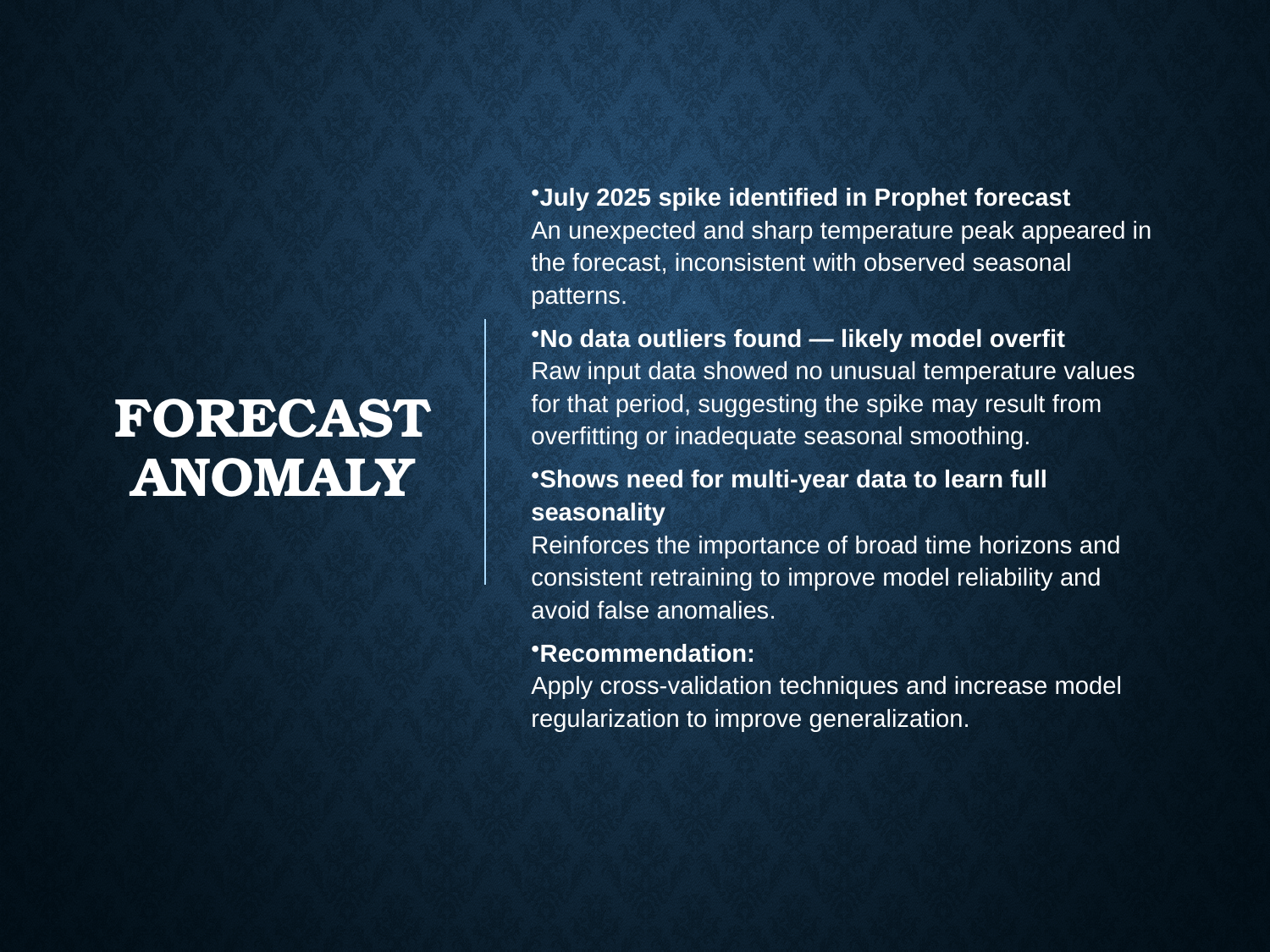

# Forecast Anomaly
July 2025 spike identified in Prophet forecast
An unexpected and sharp temperature peak appeared in the forecast, inconsistent with observed seasonal patterns.
No data outliers found — likely model overfit
Raw input data showed no unusual temperature values for that period, suggesting the spike may result from overfitting or inadequate seasonal smoothing.
Shows need for multi-year data to learn full seasonality
Reinforces the importance of broad time horizons and consistent retraining to improve model reliability and avoid false anomalies.
Recommendation:
Apply cross-validation techniques and increase model regularization to improve generalization.